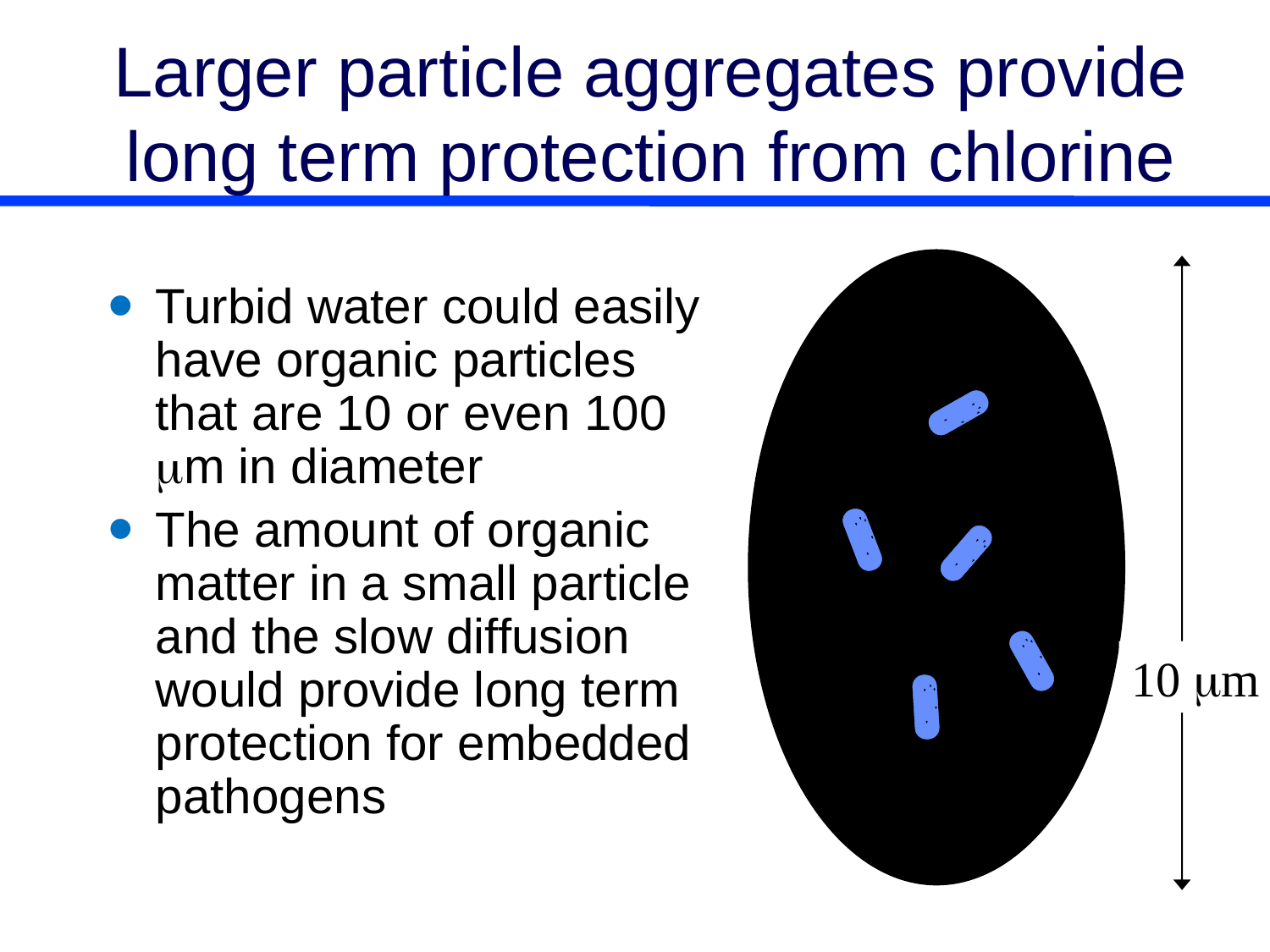

# Larger particle aggregates provide long term protection from chlorine

Turbid water could easily have organic particles that are 10 or even 100 μm in diameter
The amount of organic matter in a small particle and the slow diffusion would provide long term protection for embedded pathogens

10 μm